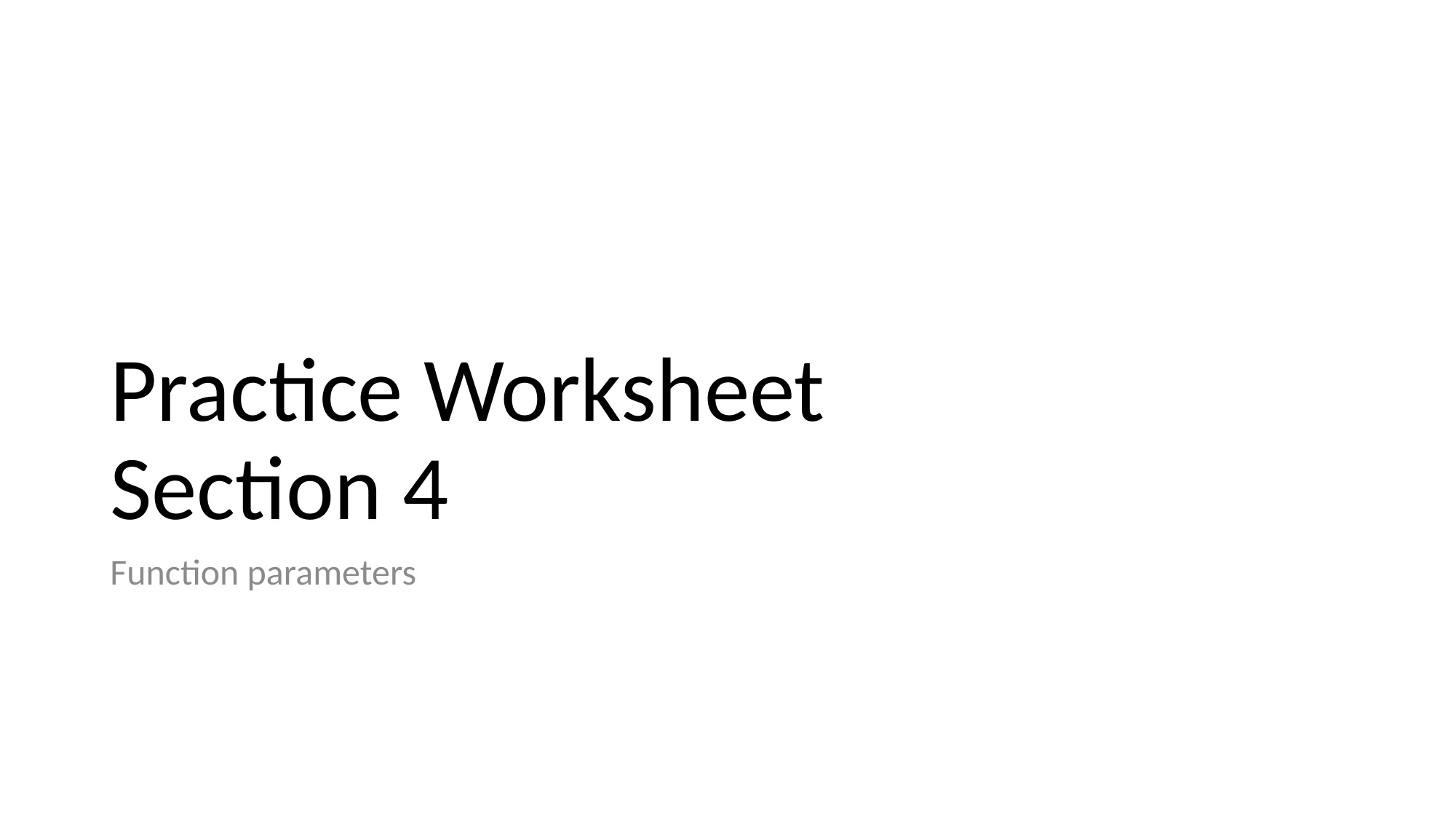

# Practice Worksheet Section 4
Function parameters